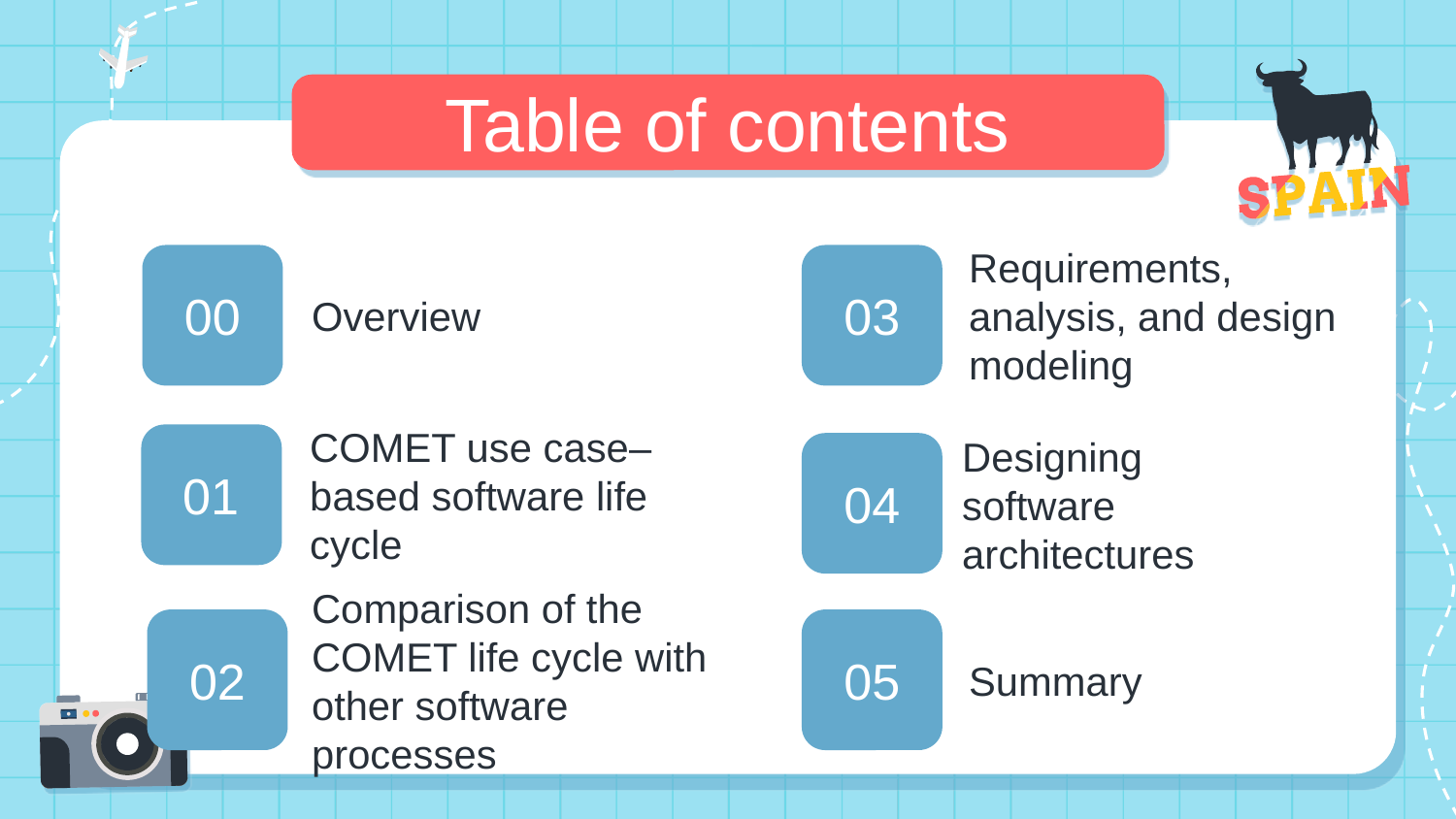

Table of contents

Requirements, analysis, and design modeling
Overview
00
03

# COMET use case–based software life cycle

Designing software architectures
01
04
Comparison of the COMET life cycle with other software processes

Summary
05
02